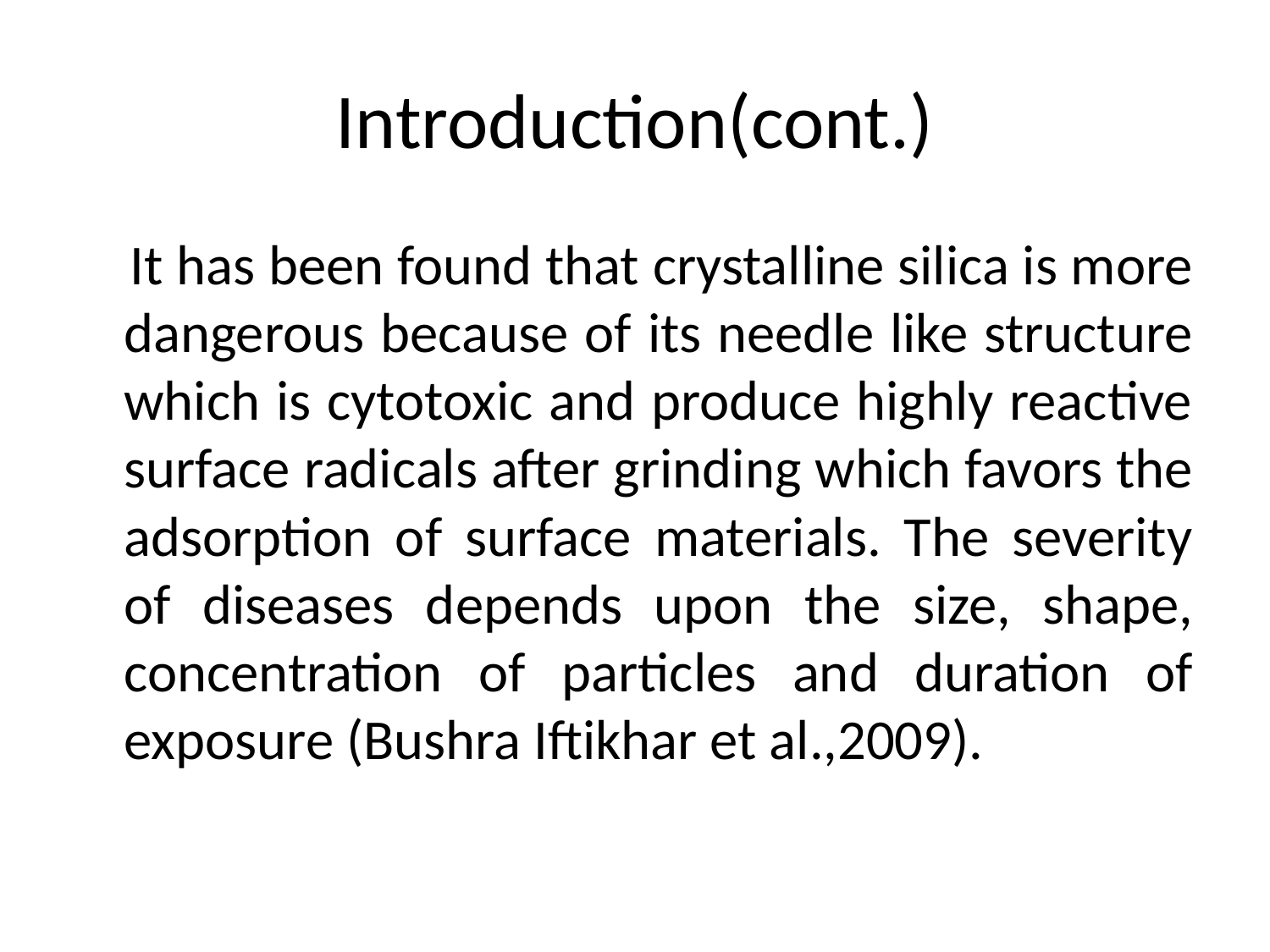

# Introduction(cont.)
    It has been found that crystalline silica is more dangerous because of its needle like structure which is cytotoxic and produce highly reactive surface radicals after grinding which favors the adsorption of surface materials. The severity of diseases depends upon the size, shape, concentration of particles and duration of exposure (Bushra Iftikhar et al.,2009).